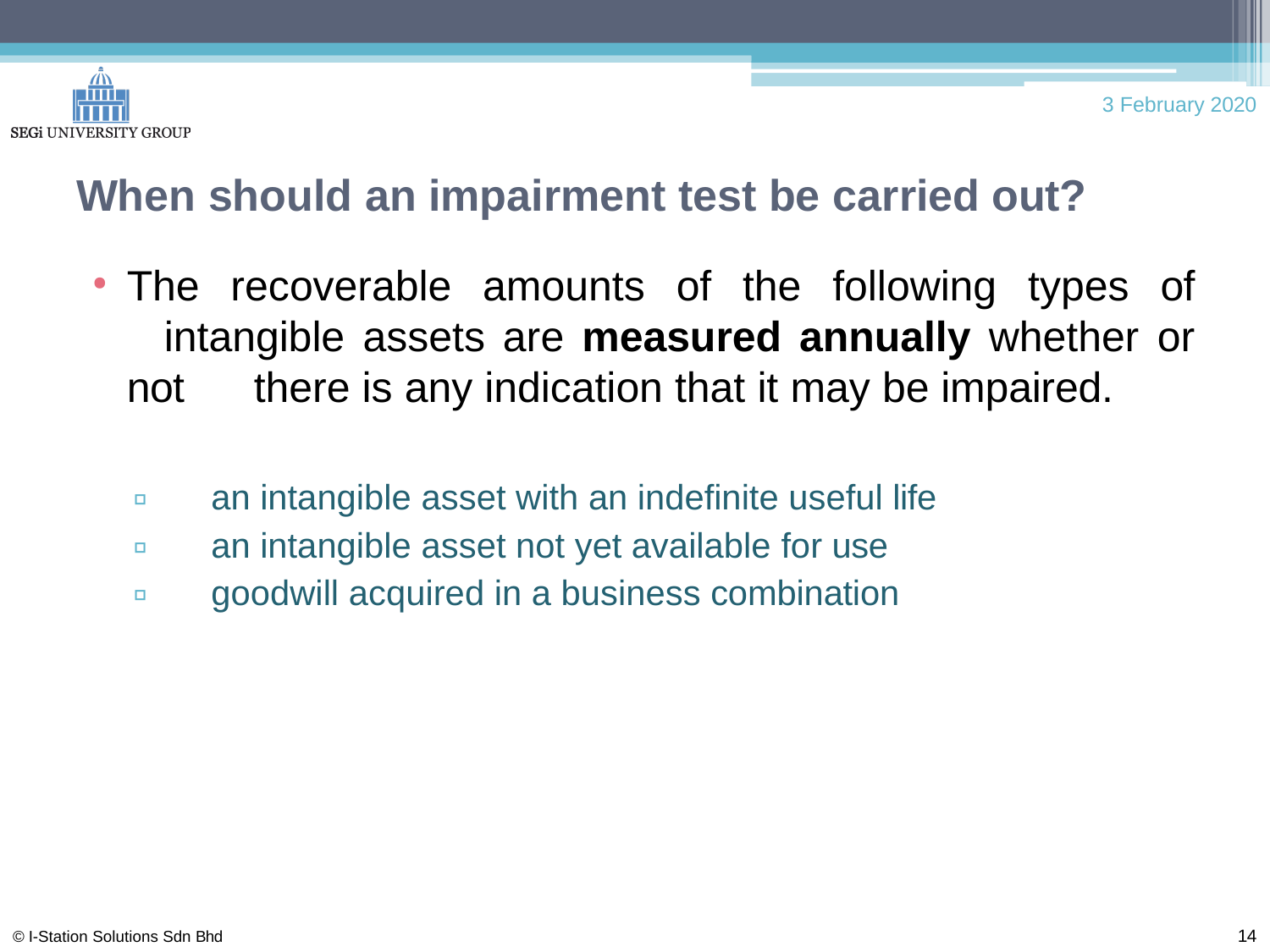

3 February 2020
# When should an impairment test be carried out?
The  recoverable  amounts  of  the  following  types  of 	intangible assets are measured annually whether or not 	there is any indication that it may be impaired.

▫	an intangible asset with an indefinite useful life
▫	an intangible asset not yet available for use
▫	goodwill acquired in a business combination
14
© I-Station Solutions Sdn Bhd